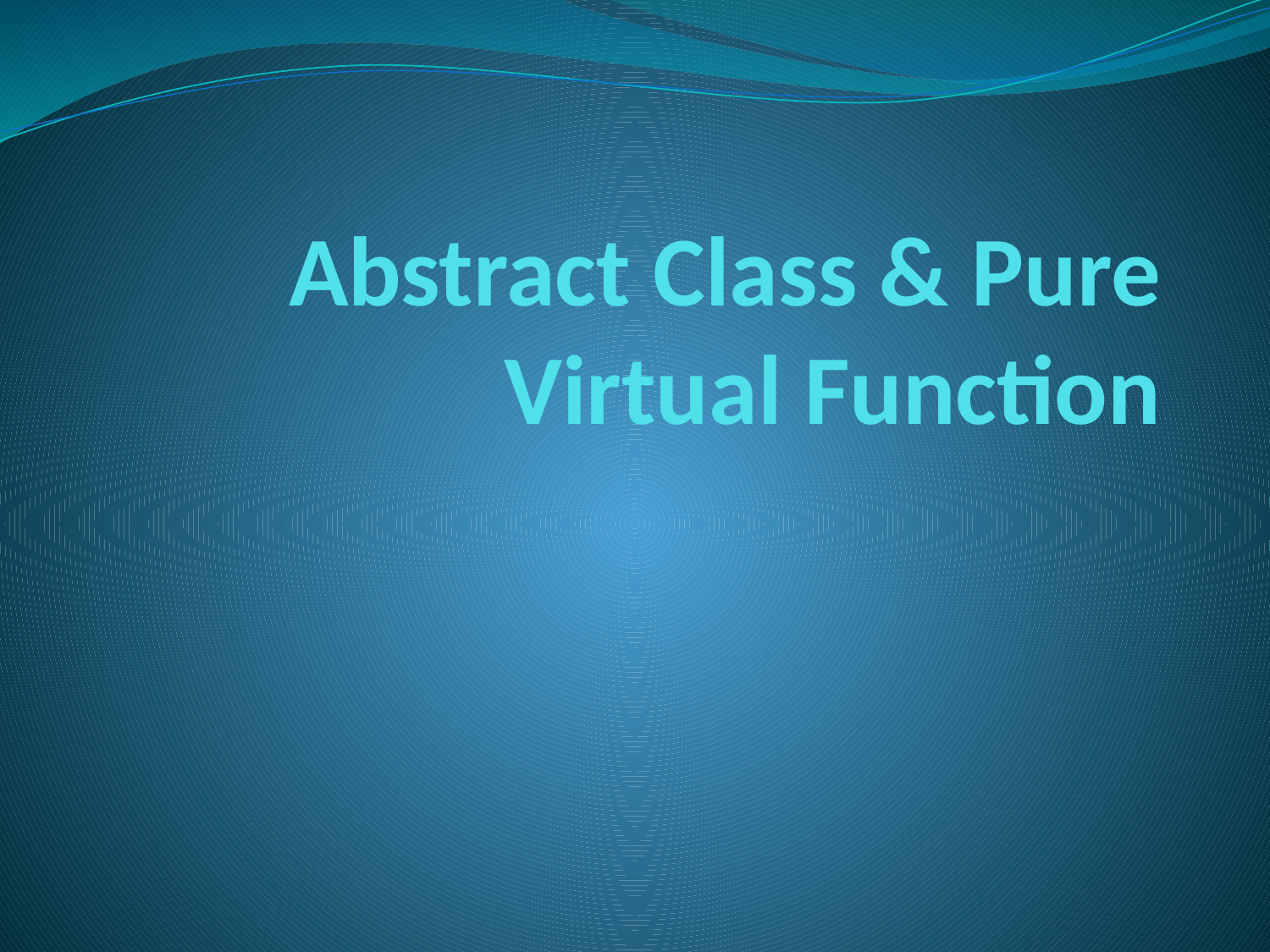

# Abstract Class & Pure Virtual Function